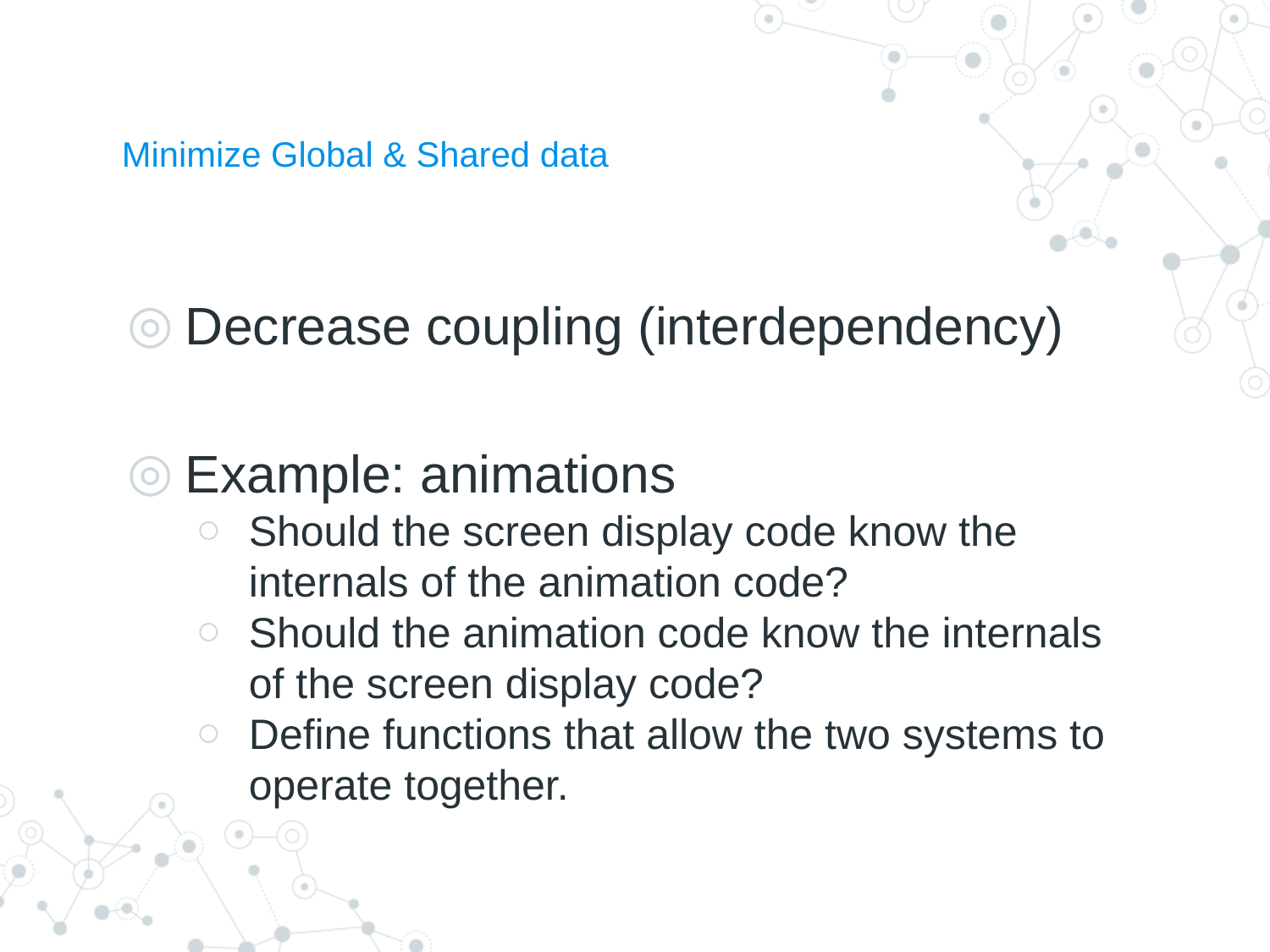

# Minimize Global & Shared data
Decrease coupling (interdependency)

Example: animations
Should the screen display code know the internals of the animation code?
Should the animation code know the internals of the screen display code?
Define functions that allow the two systems to operate together.